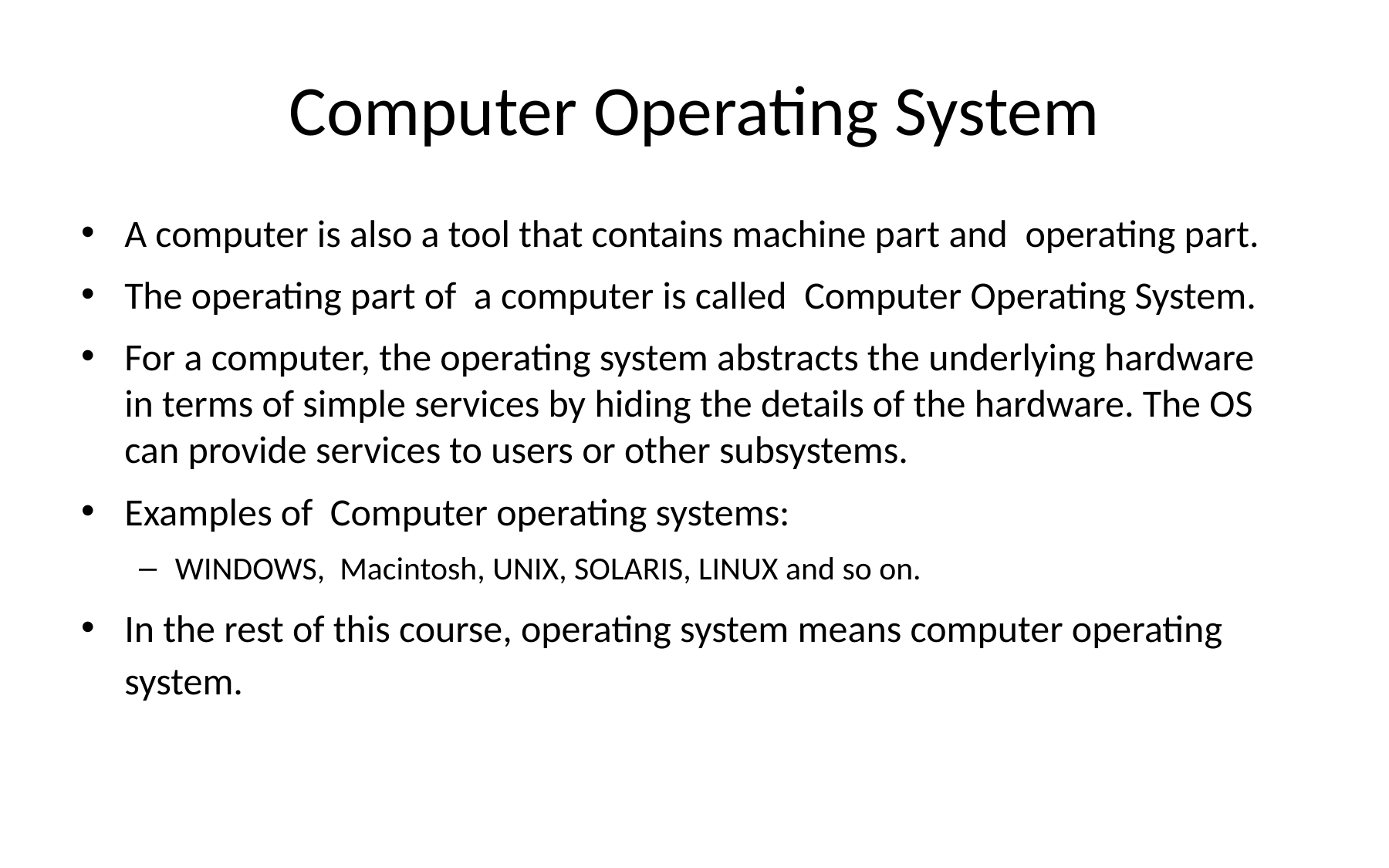

# Computer Operating System
A computer is also a tool that contains machine part and  operating part.
The operating part of  a computer is called  Computer Operating System.
For a computer, the operating system abstracts the underlying hardware   in terms of simple services by hiding the details of the hardware. The OS can provide services to users or other subsystems.
Examples of  Computer operating systems:
WINDOWS,  Macintosh, UNIX, SOLARIS, LINUX and so on.
In the rest of this course, operating system means computer operating system.